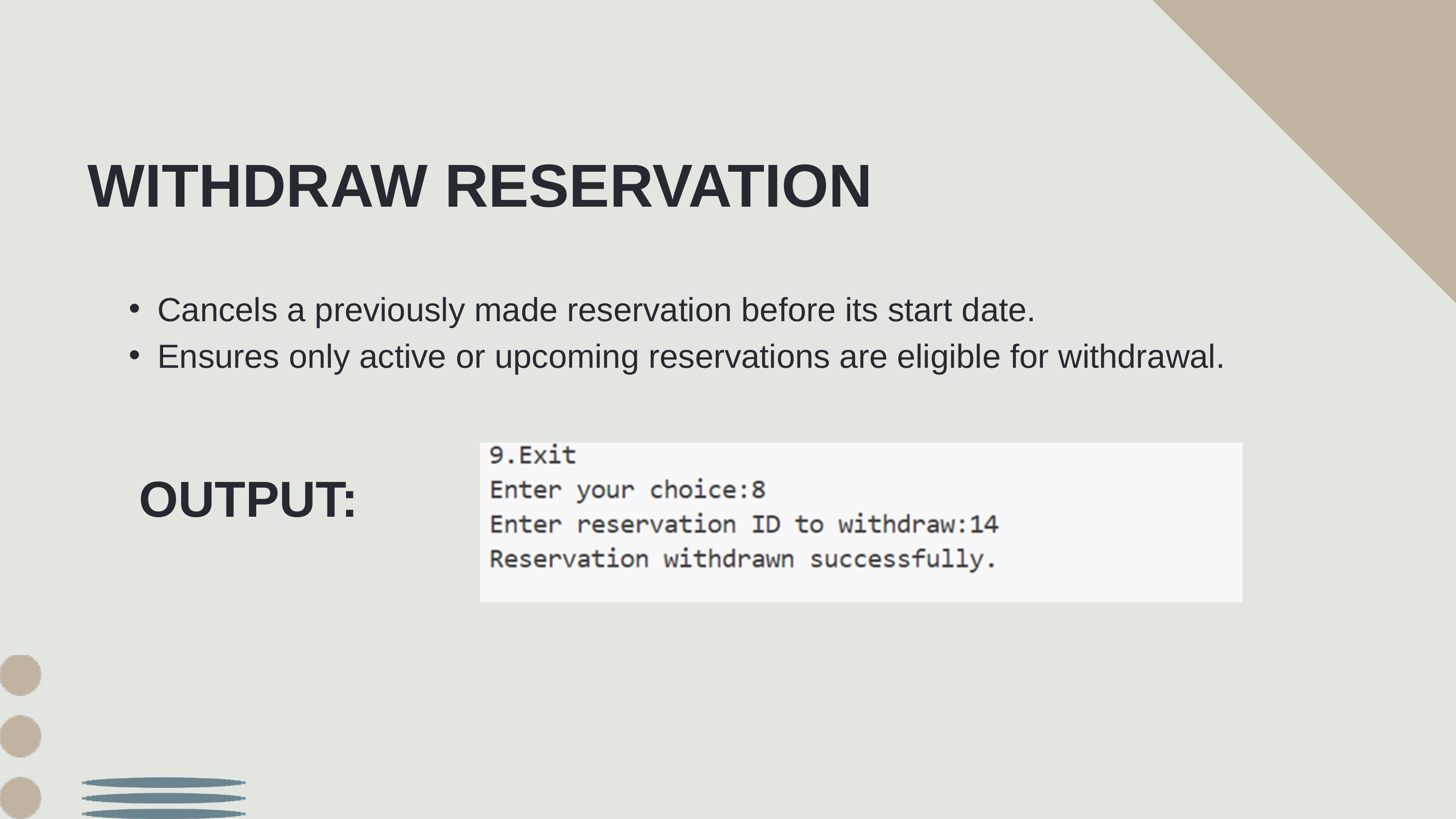

WITHDRAW RESERVATION
Cancels a previously made reservation before its start date.
Ensures only active or upcoming reservations are eligible for withdrawal.

OUTPUT: